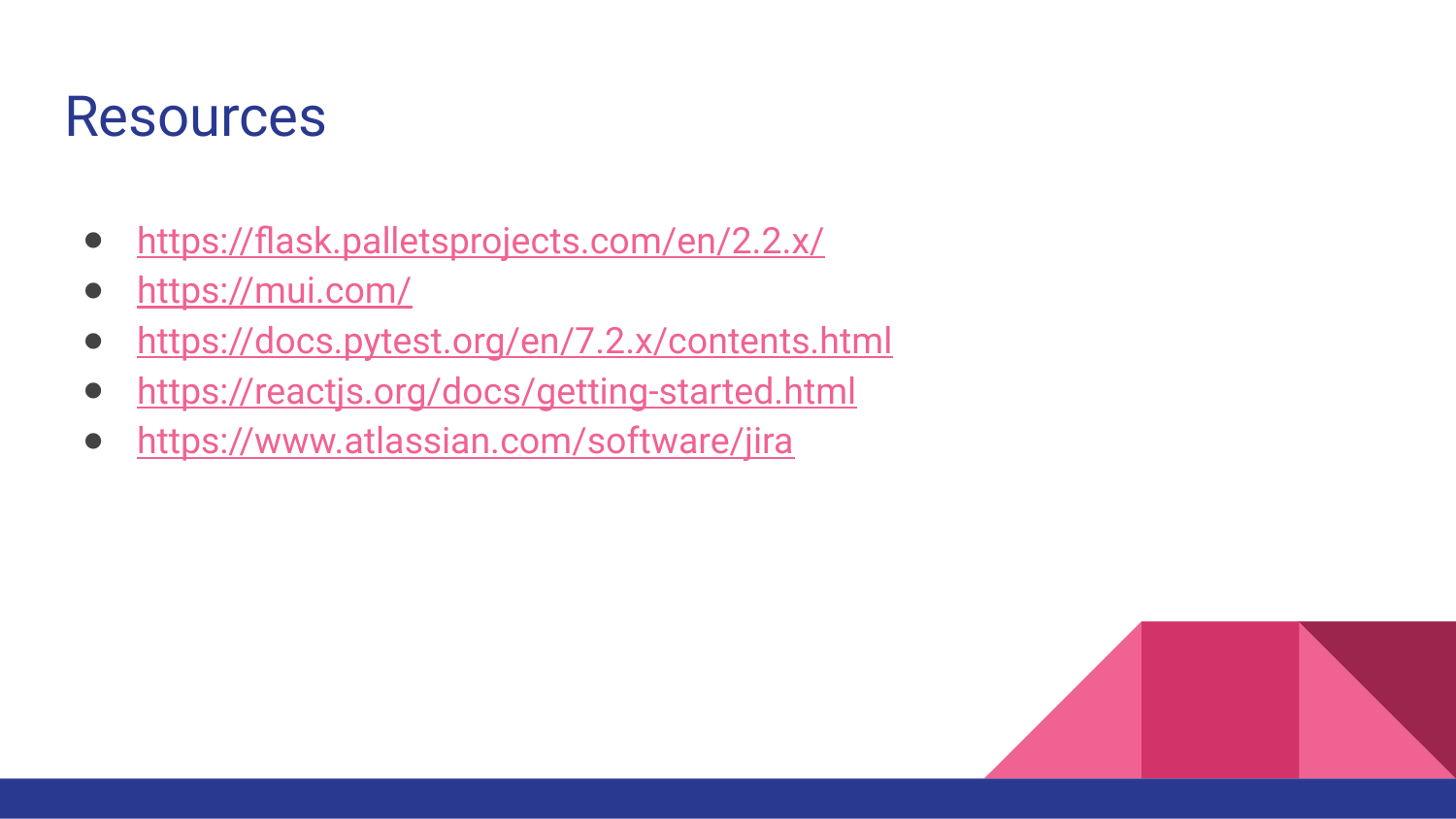

# Resources
https://flask.palletsprojects.com/en/2.2.x/
https://mui.com/
https://docs.pytest.org/en/7.2.x/contents.html
https://reactjs.org/docs/getting-started.html
https://www.atlassian.com/software/jira